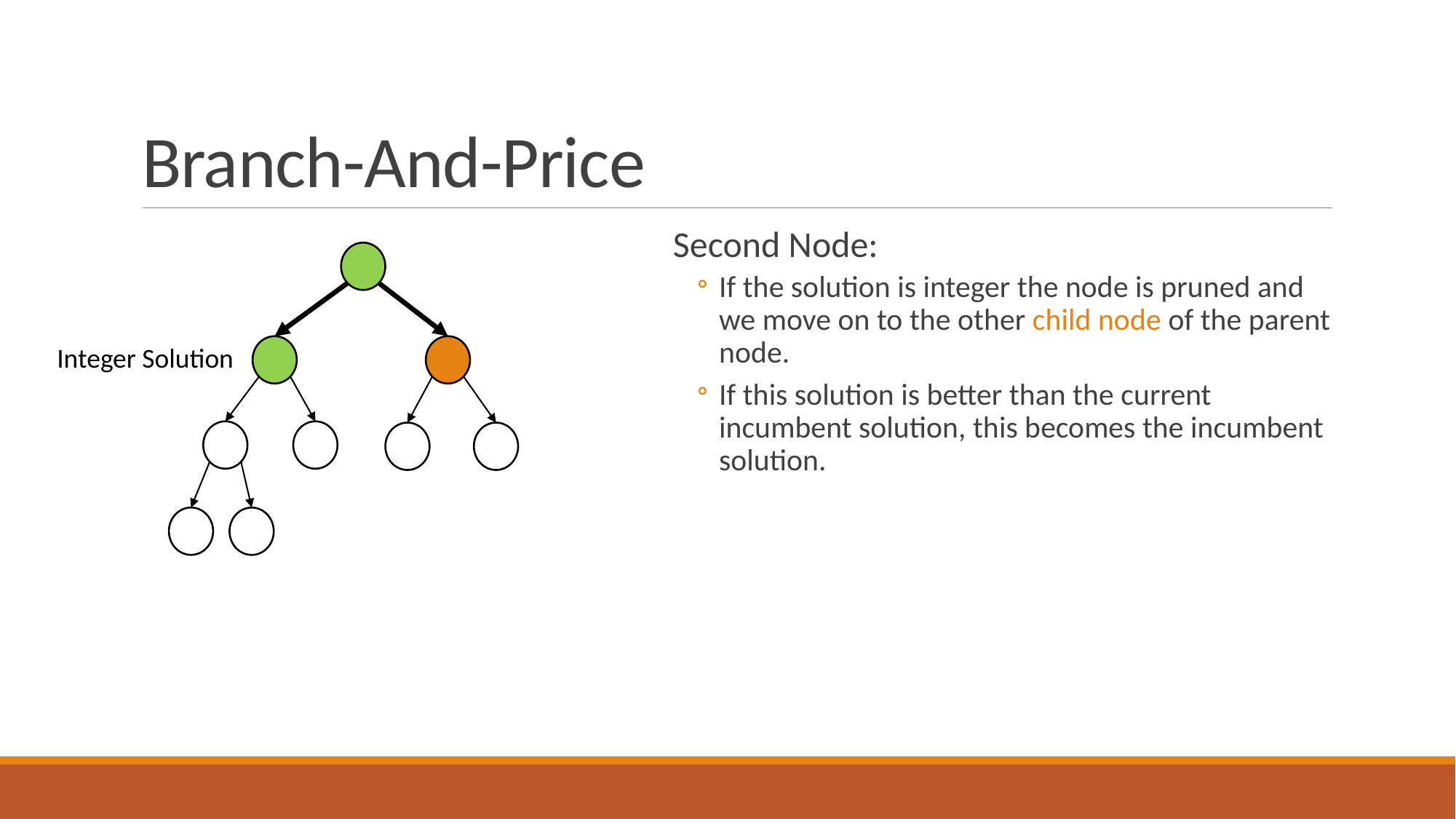

# Branch-And-Price
Second Node:
If the solution is integer the node is pruned and we move on to the other child node of the parent node.
If this solution is better than the current incumbent solution, this becomes the incumbent solution.

Integer Solution